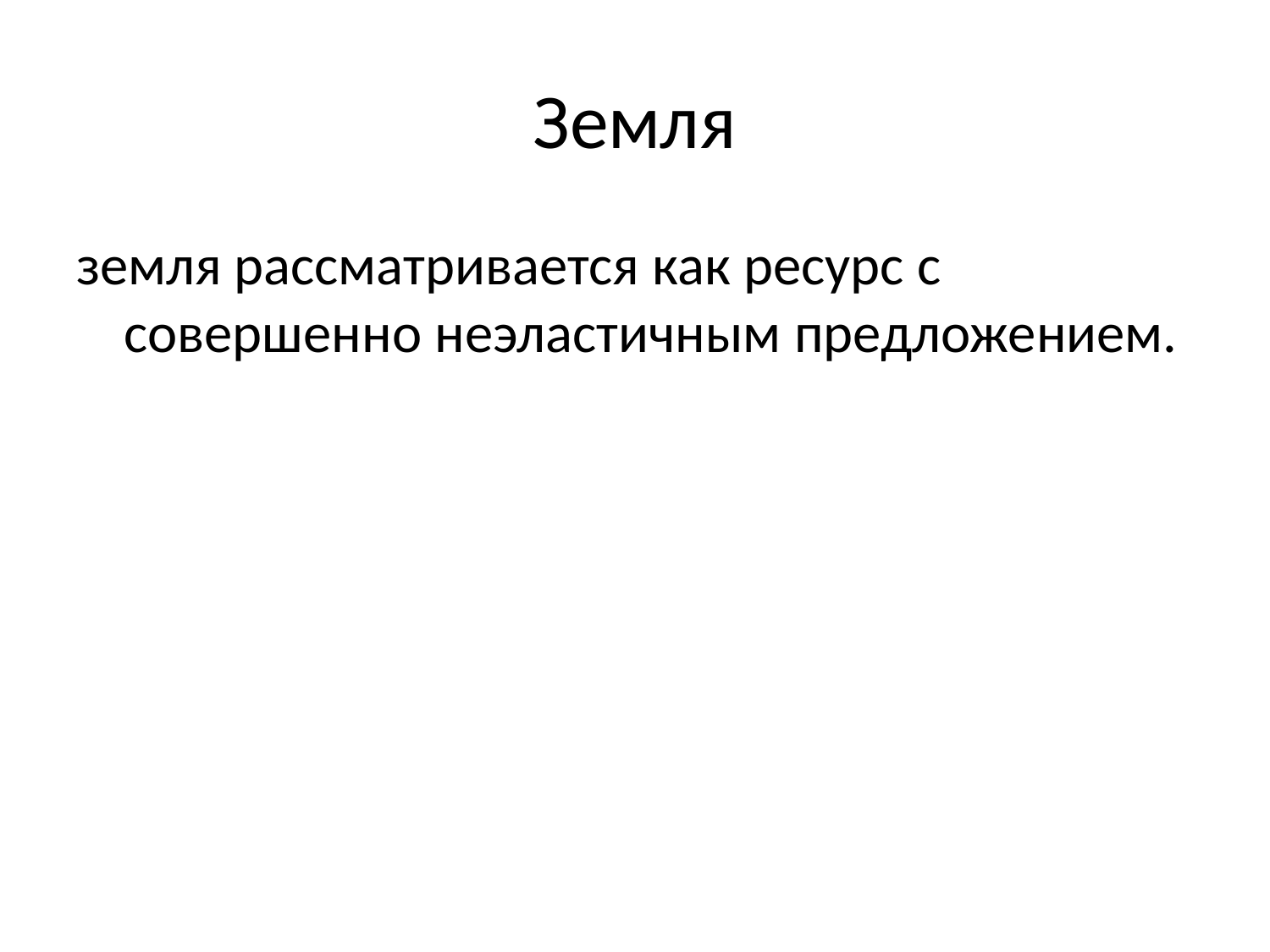

# Земля
земля рассматривается как ресурс с совершенно неэластичным предложением.